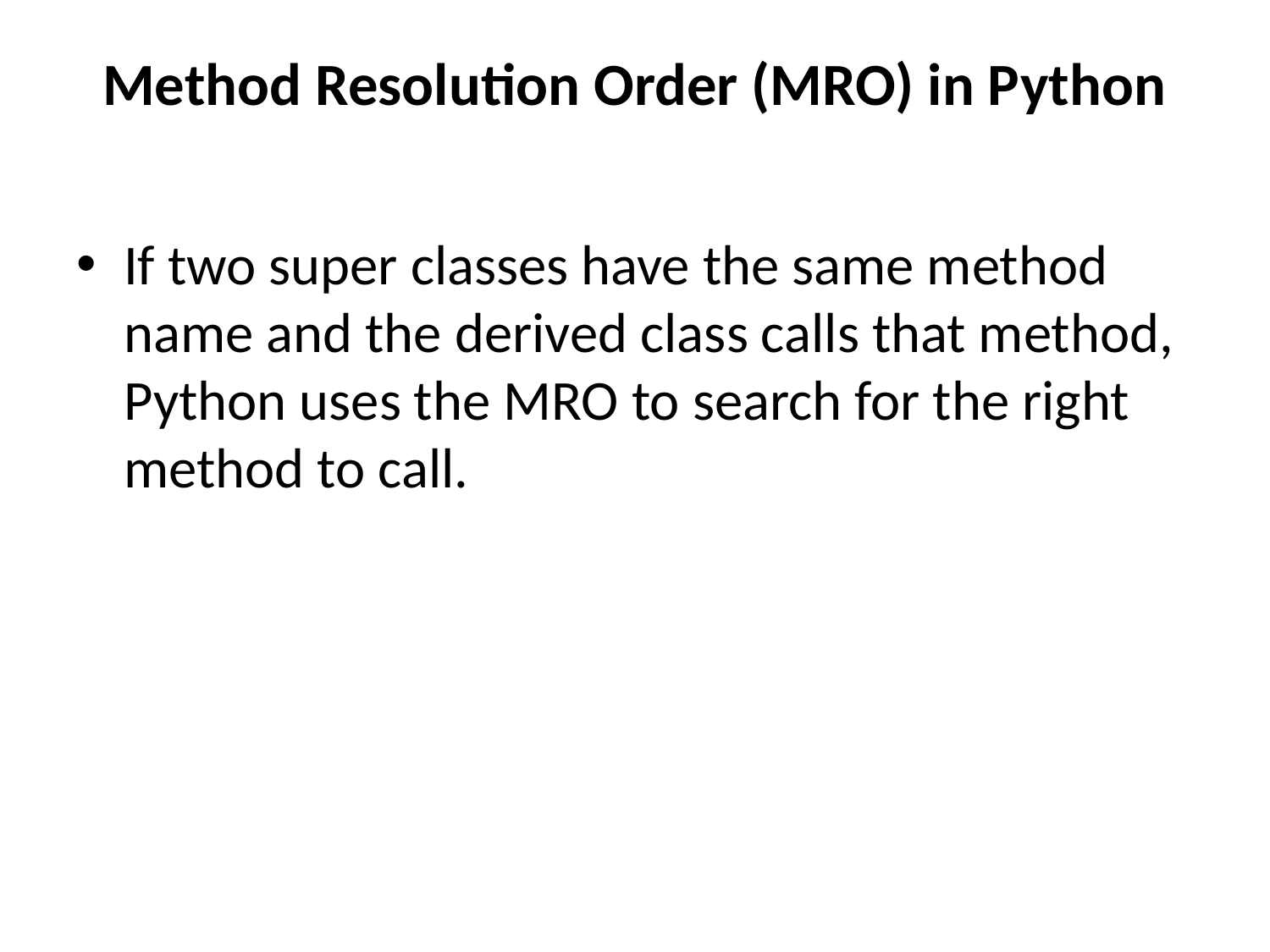

# Method Resolution Order (MRO) in Python
If two super classes have the same method name and the derived class calls that method, Python uses the MRO to search for the right method to call.